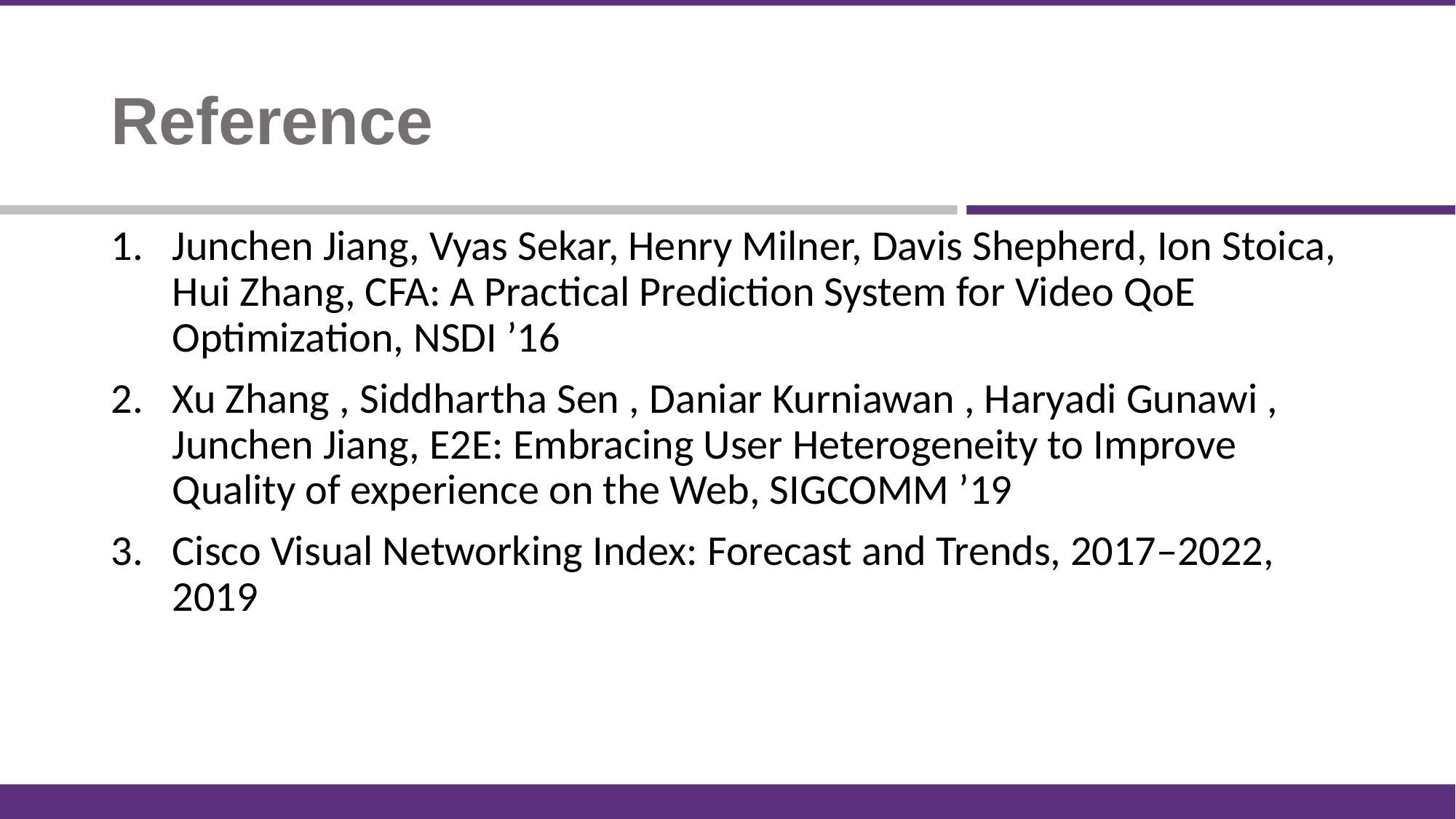

# Reference

Junchen Jiang, Vyas Sekar, Henry Milner, Davis Shepherd, Ion Stoica, Hui Zhang, CFA: A Practical Prediction System for Video QoE Optimization, NSDI ’16
Xu Zhang , Siddhartha Sen , Daniar Kurniawan , Haryadi Gunawi , Junchen Jiang, E2E: Embracing User Heterogeneity to Improve Quality of experience on the Web, SIGCOMM ’19
Cisco Visual Networking Index: Forecast and Trends, 2017–2022, 2019